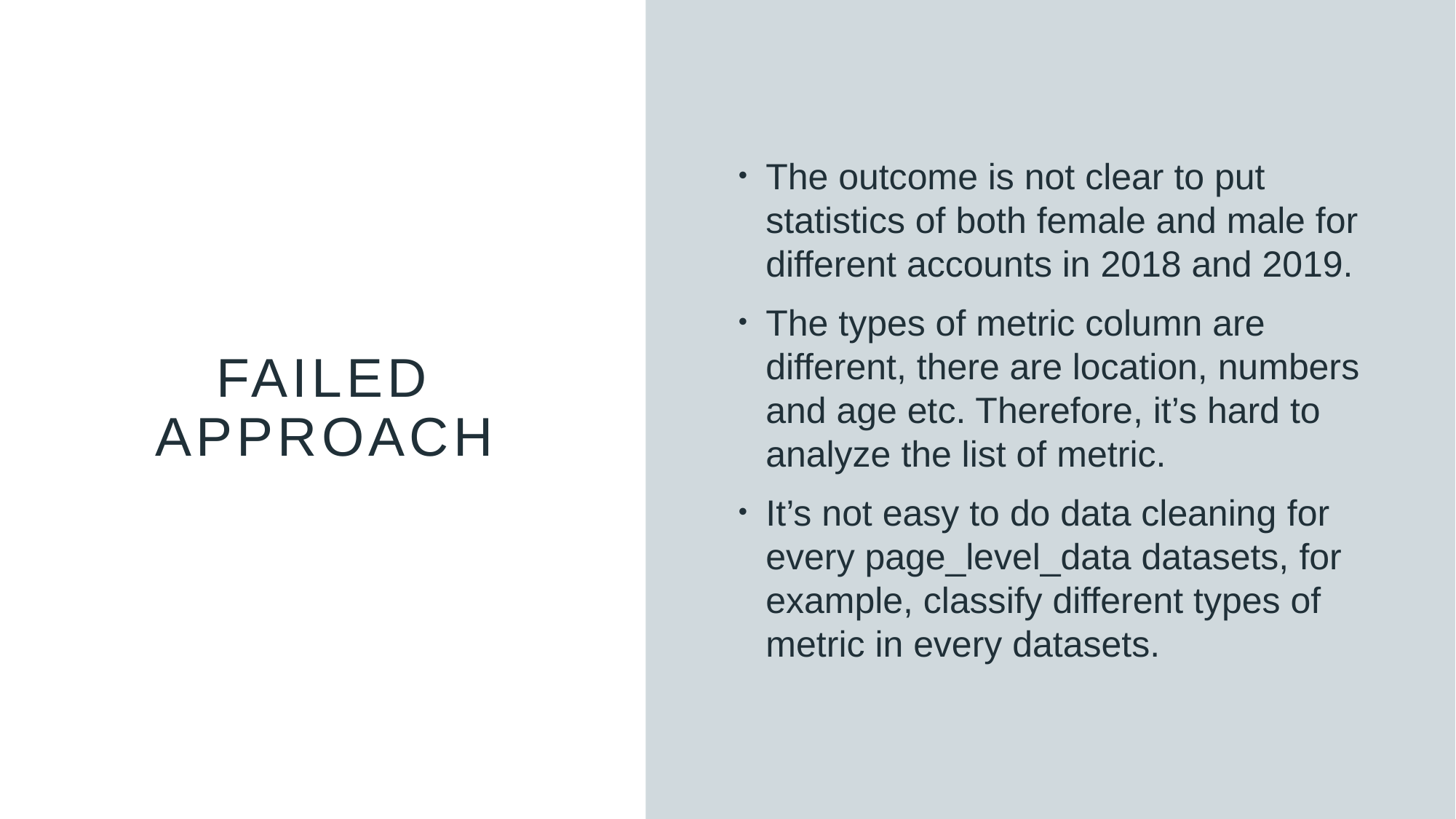

# Failed Approach
The outcome is not clear to put statistics of both female and male for different accounts in 2018 and 2019.
The types of metric column are different, there are location, numbers and age etc. Therefore, it’s hard to analyze the list of metric.
It’s not easy to do data cleaning for every page_level_data datasets, for example, classify different types of metric in every datasets.